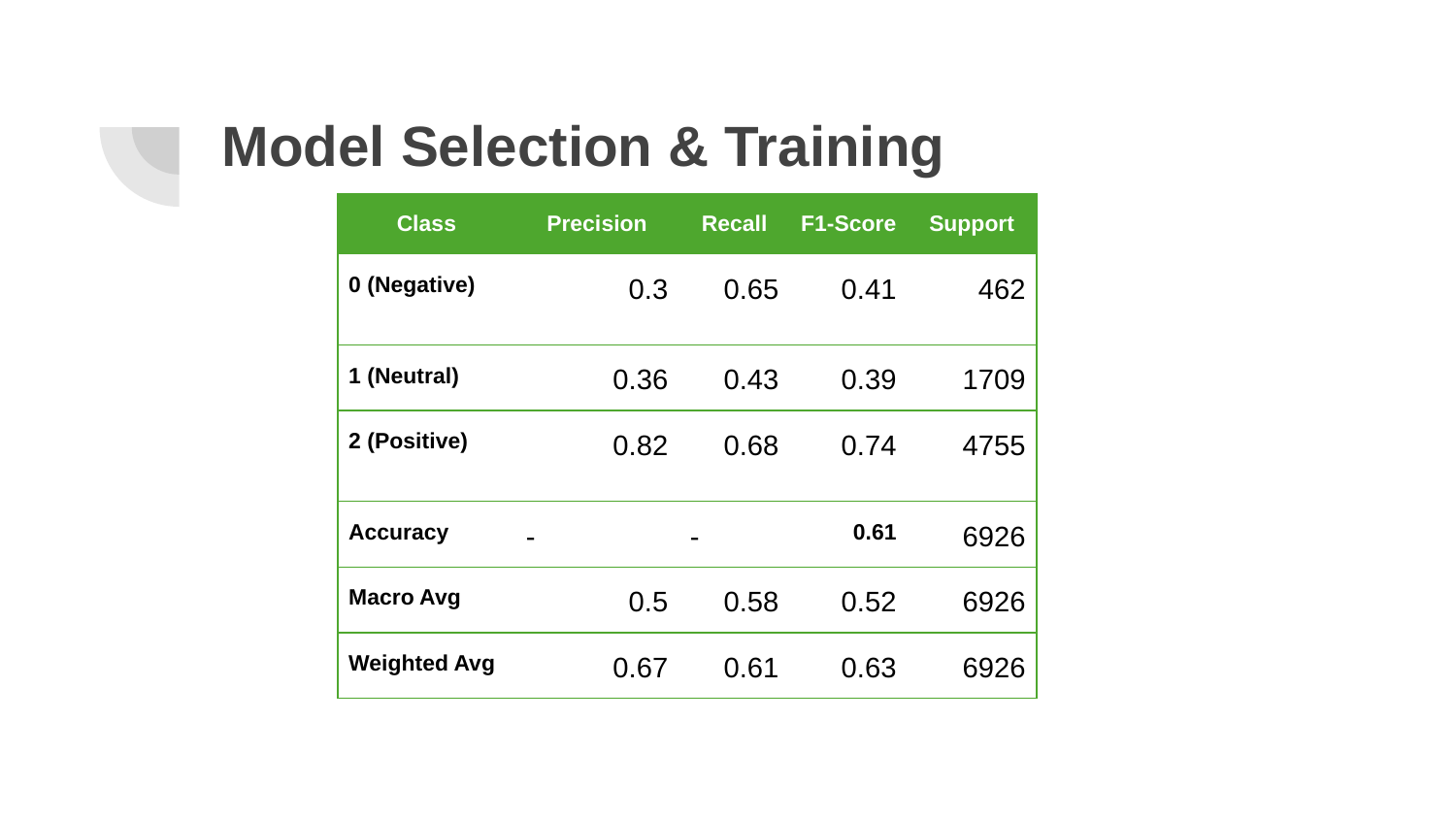

# Model Selection & Training
| Class | Precision | Recall | F1-Score | Support |
| --- | --- | --- | --- | --- |
| 0 (Negative) | 0.3 | 0.65 | 0.41 | 462 |
| 1 (Neutral) | 0.36 | 0.43 | 0.39 | 1709 |
| 2 (Positive) | 0.82 | 0.68 | 0.74 | 4755 |
| Accuracy | - | - | 0.61 | 6926 |
| Macro Avg | 0.5 | 0.58 | 0.52 | 6926 |
| Weighted Avg | 0.67 | 0.61 | 0.63 | 6926 |